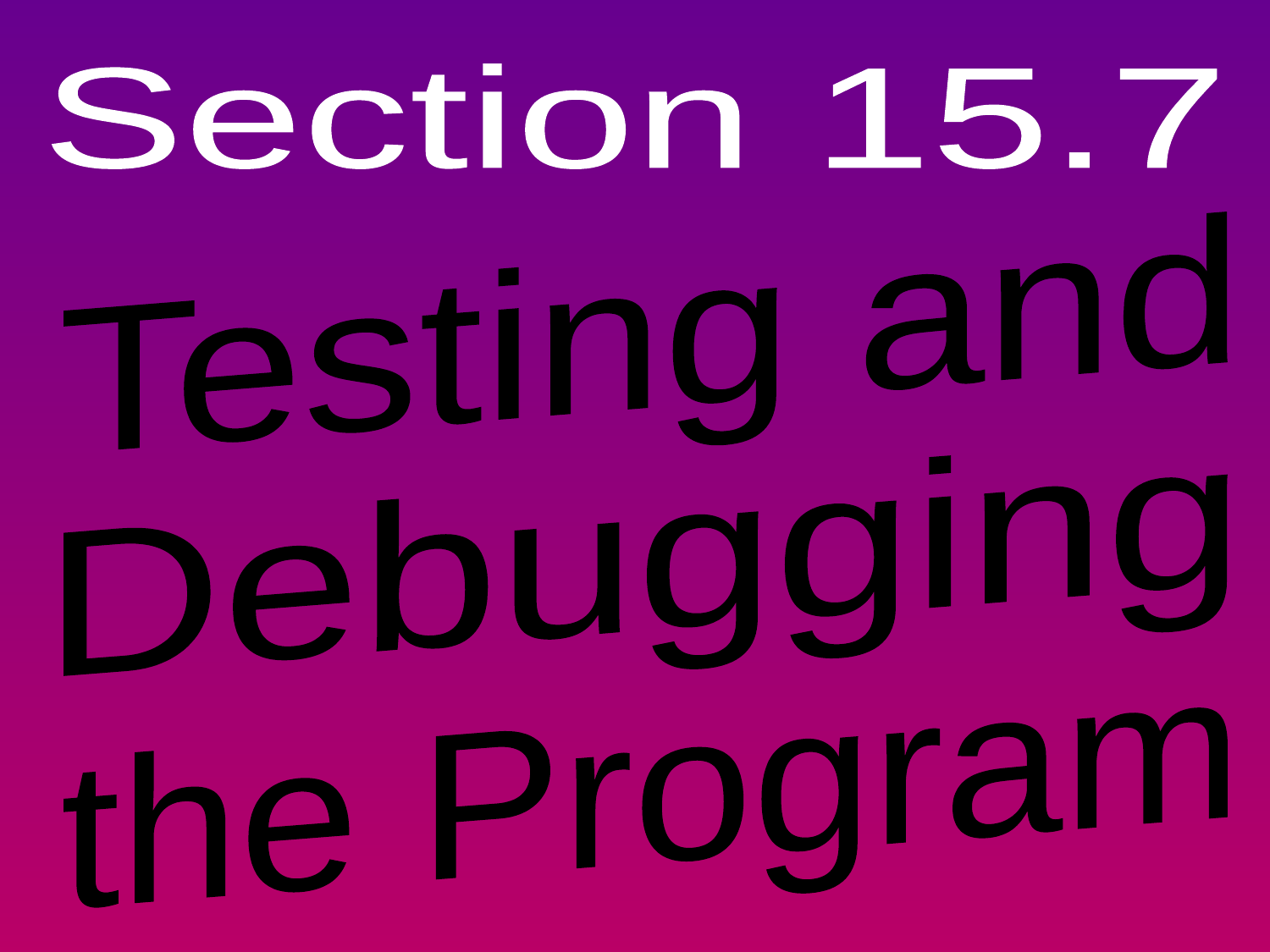

Section 15.7
Testing and
Debugging
the Program